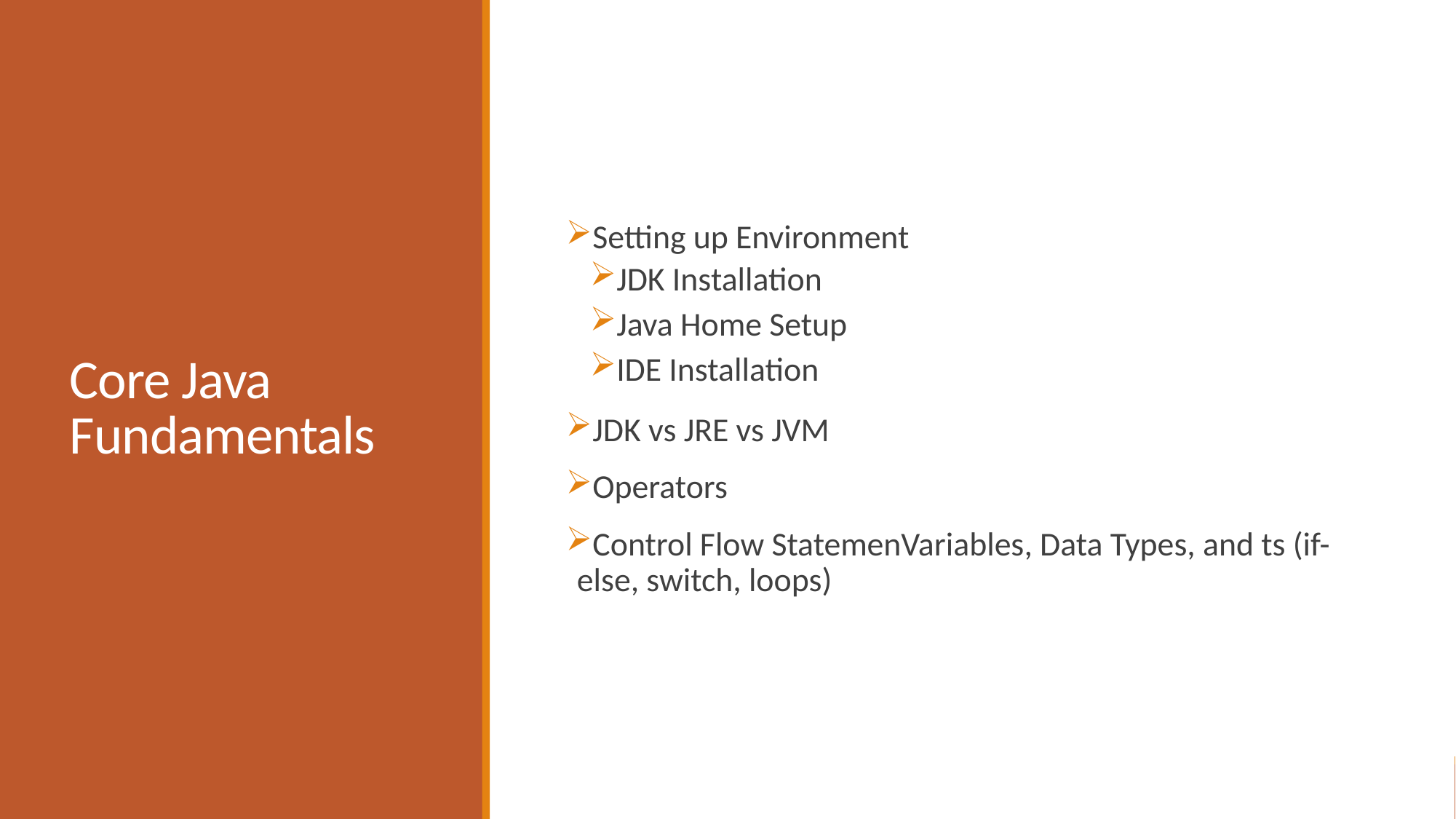

# Core Java Fundamentals
Setting up Environment
JDK Installation
Java Home Setup
IDE Installation
JDK vs JRE vs JVM
Operators
Control Flow StatemenVariables, Data Types, and ts (if-else, switch, loops)